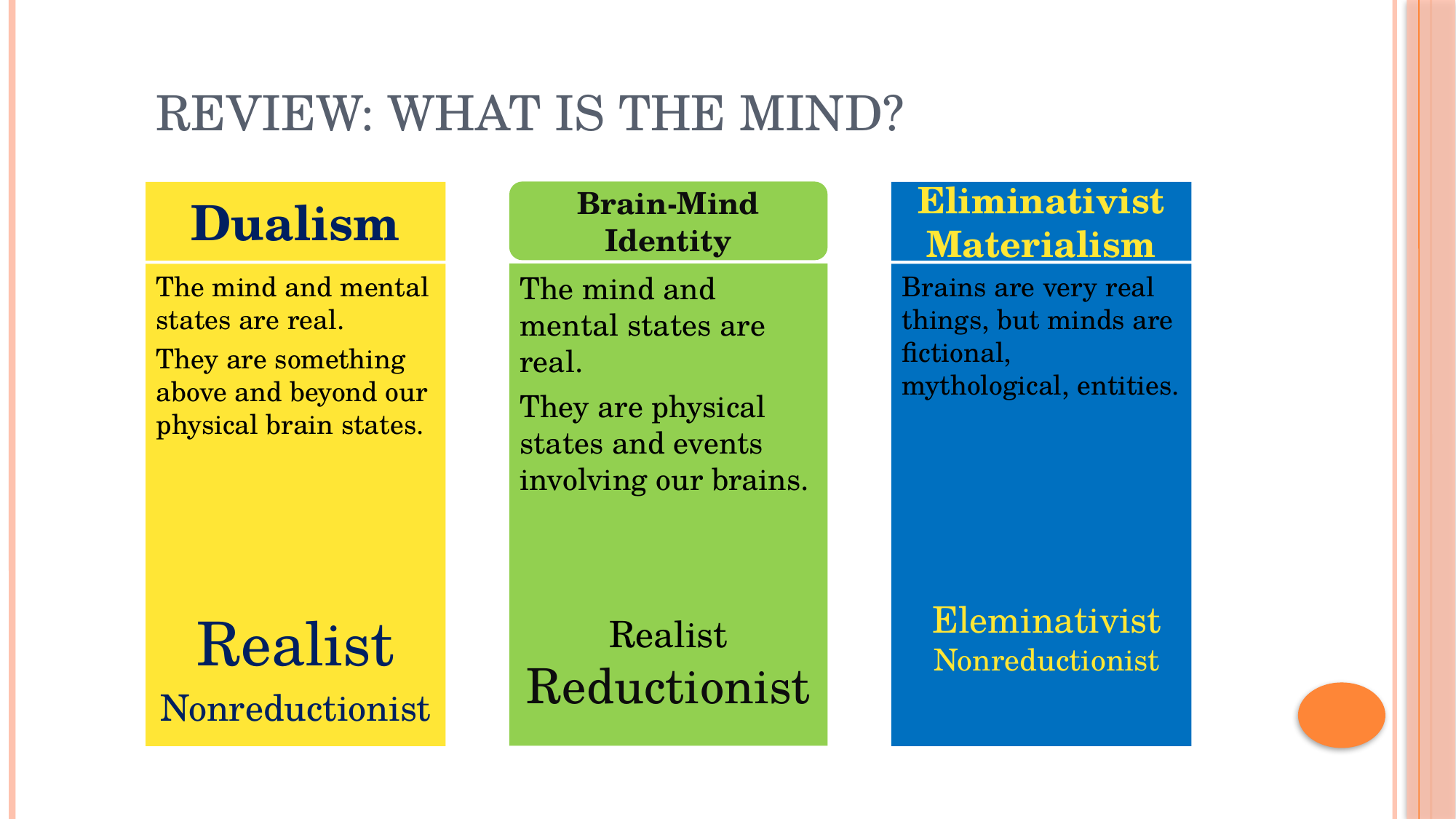

# Review: What is the mind?
Brain-Mind Identity
Dualism
Eliminativist Materialism
The mind and mental states are real.
They are physical states and events involving our brains.

Realist
Reductionist
The mind and mental states are real.
They are something above and beyond our physical brain states.

Realist
Nonreductionist
Brains are very real things, but minds are fictional, mythological, entities.

Eleminativist
Nonreductionist